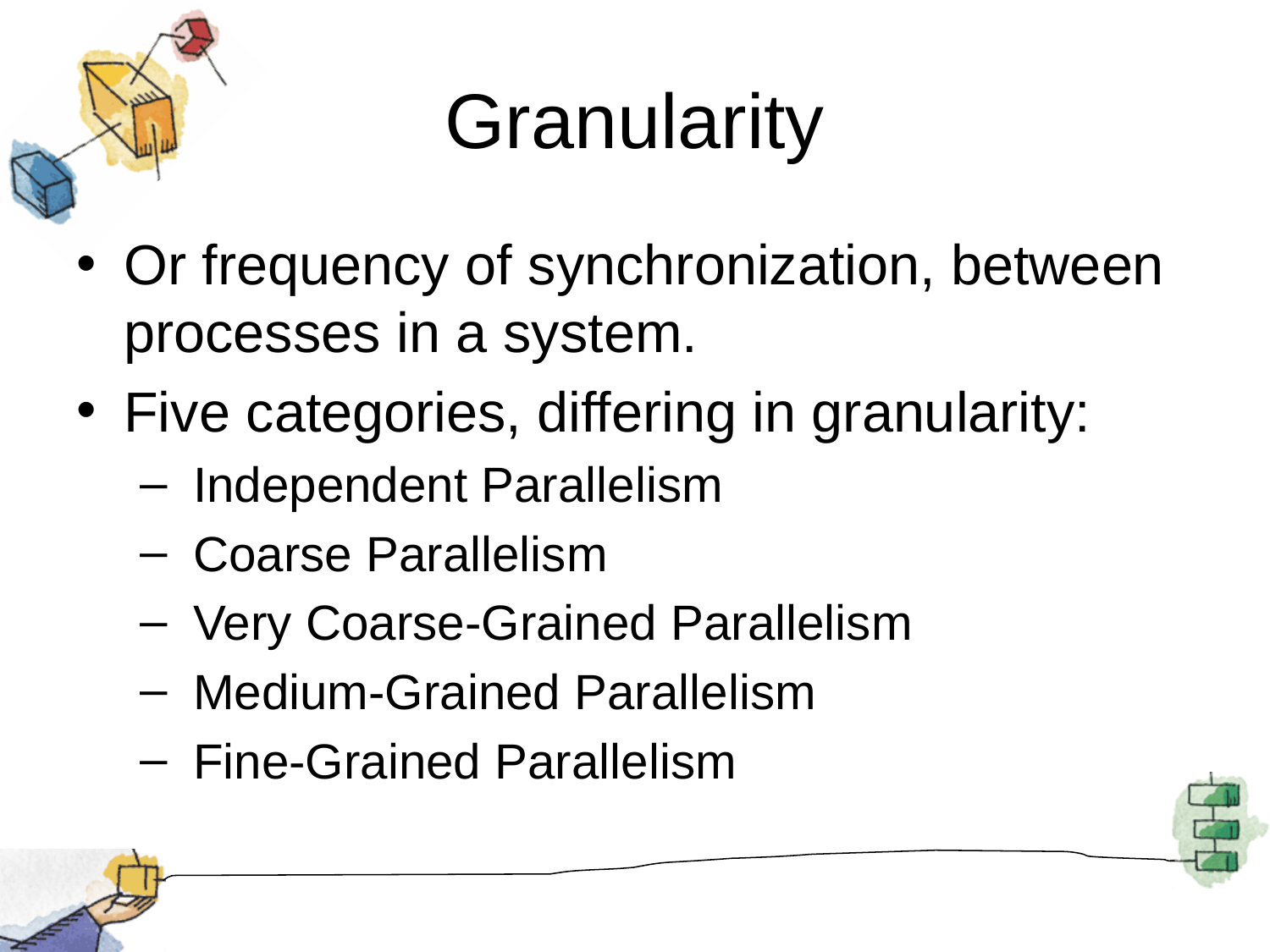

# Granularity
Or frequency of synchronization, between processes in a system.
Five categories, differing in granularity:
 Independent Parallelism
 Coarse Parallelism
 Very Coarse-Grained Parallelism
 Medium-Grained Parallelism
 Fine-Grained Parallelism